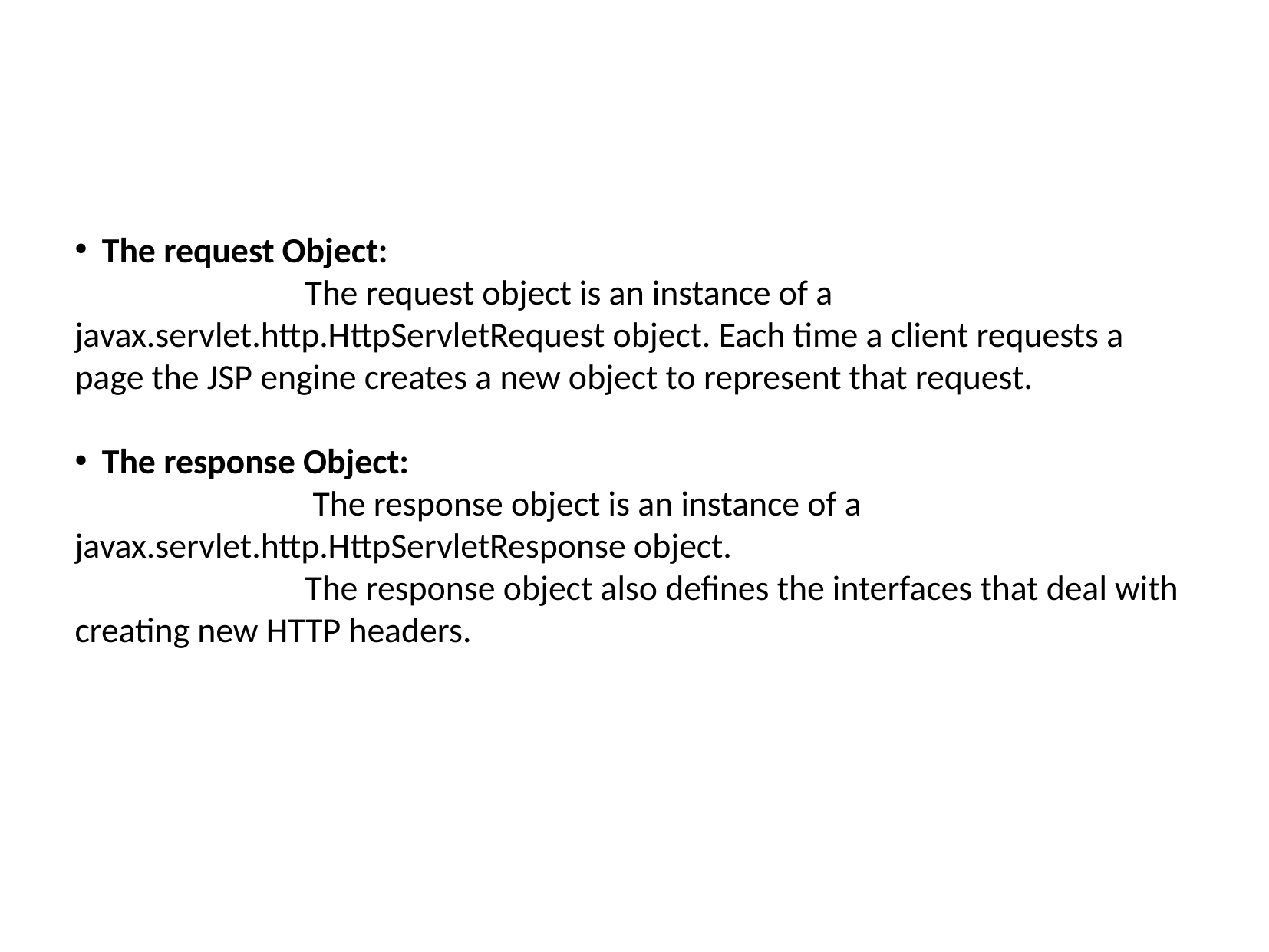

The request Object:
		The request object is an instance of a javax.servlet.http.HttpServletRequest object. Each time a client requests a page the JSP engine creates a new object to represent that request.

The response Object:
		 The response object is an instance of a javax.servlet.http.HttpServletResponse object.
		The response object also defines the interfaces that deal with creating new HTTP headers.